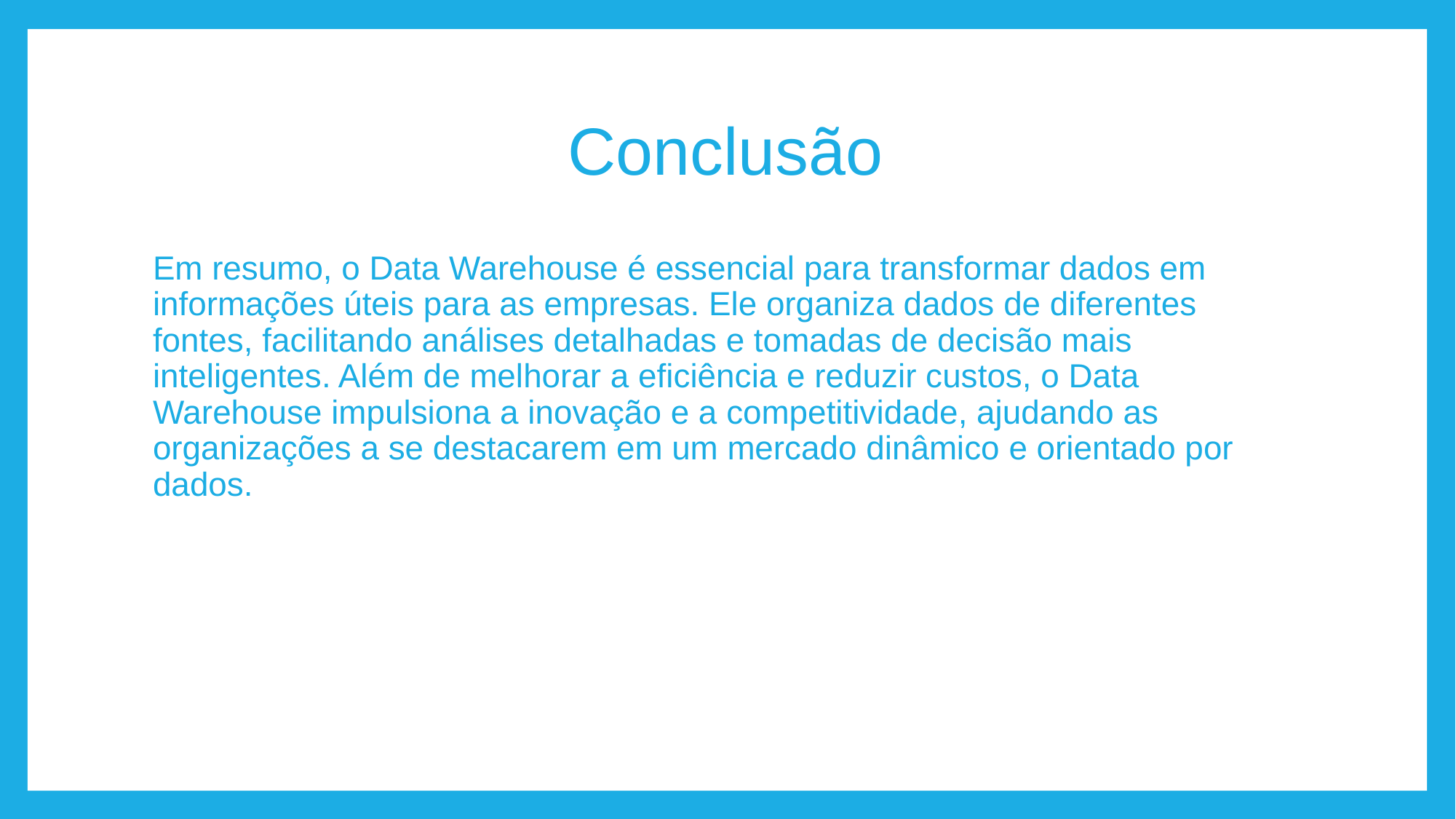

# Conclusão
Em resumo, o Data Warehouse é essencial para transformar dados em informações úteis para as empresas. Ele organiza dados de diferentes fontes, facilitando análises detalhadas e tomadas de decisão mais inteligentes. Além de melhorar a eficiência e reduzir custos, o Data Warehouse impulsiona a inovação e a competitividade, ajudando as organizações a se destacarem em um mercado dinâmico e orientado por dados.